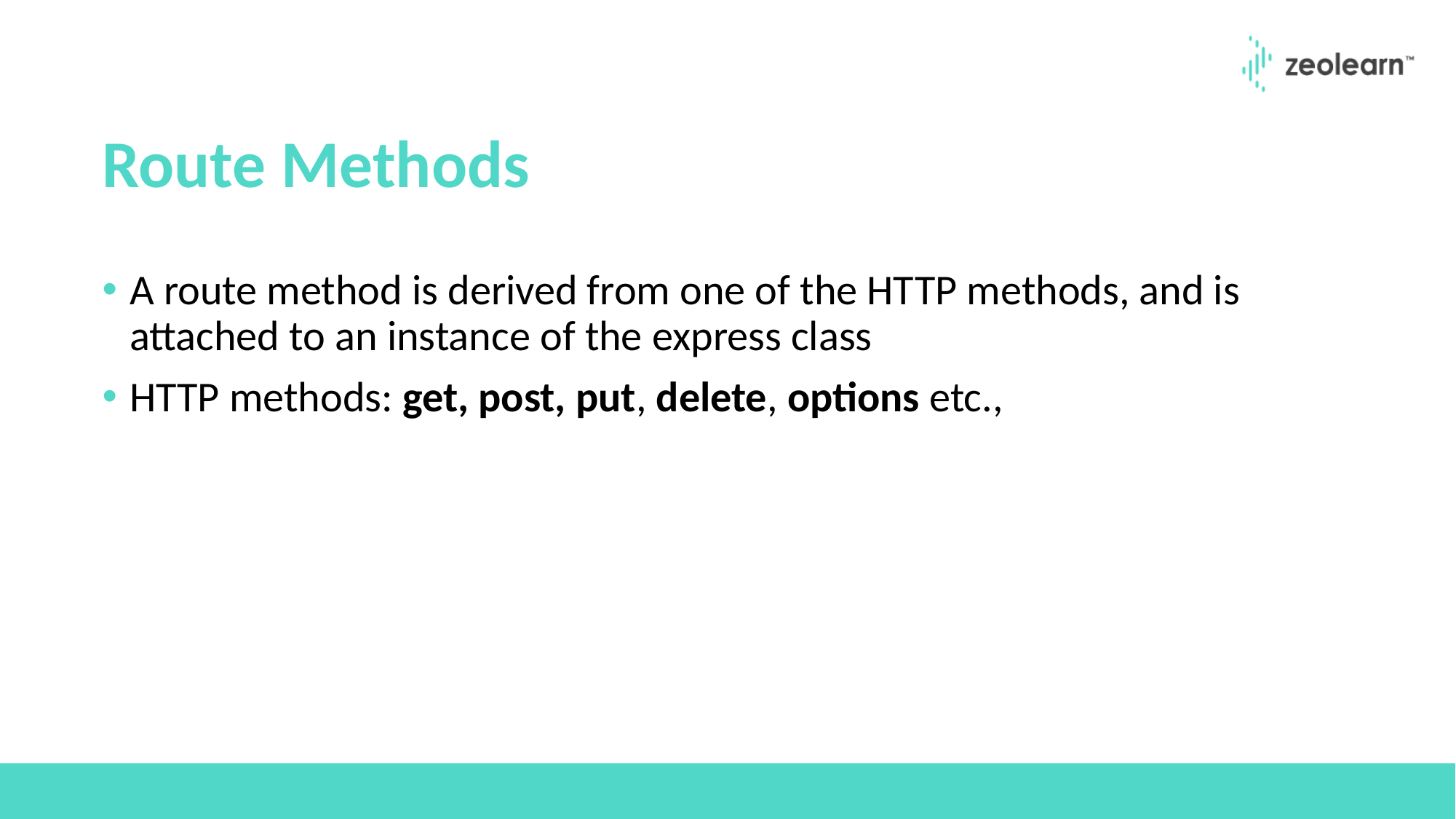

# Route Methods
A route method is derived from one of the HTTP methods, and is attached to an instance of the express class
HTTP methods: get, post, put, delete, options etc.,